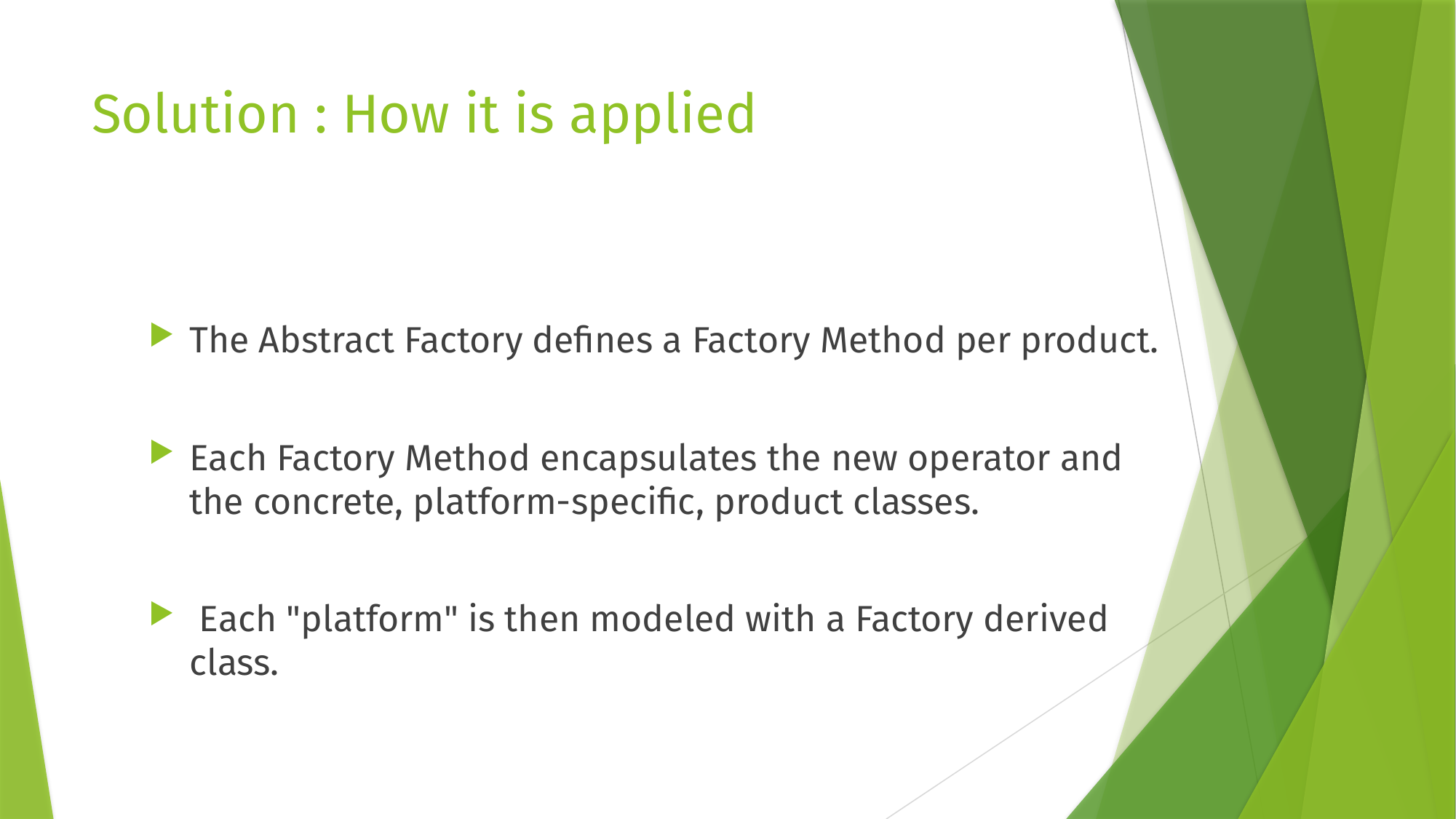

# Solution : How it is applied
The Abstract Factory defines a Factory Method per product.

Each Factory Method encapsulates the new operator and the concrete, platform-specific, product classes.

 Each "platform" is then modeled with a Factory derived class.